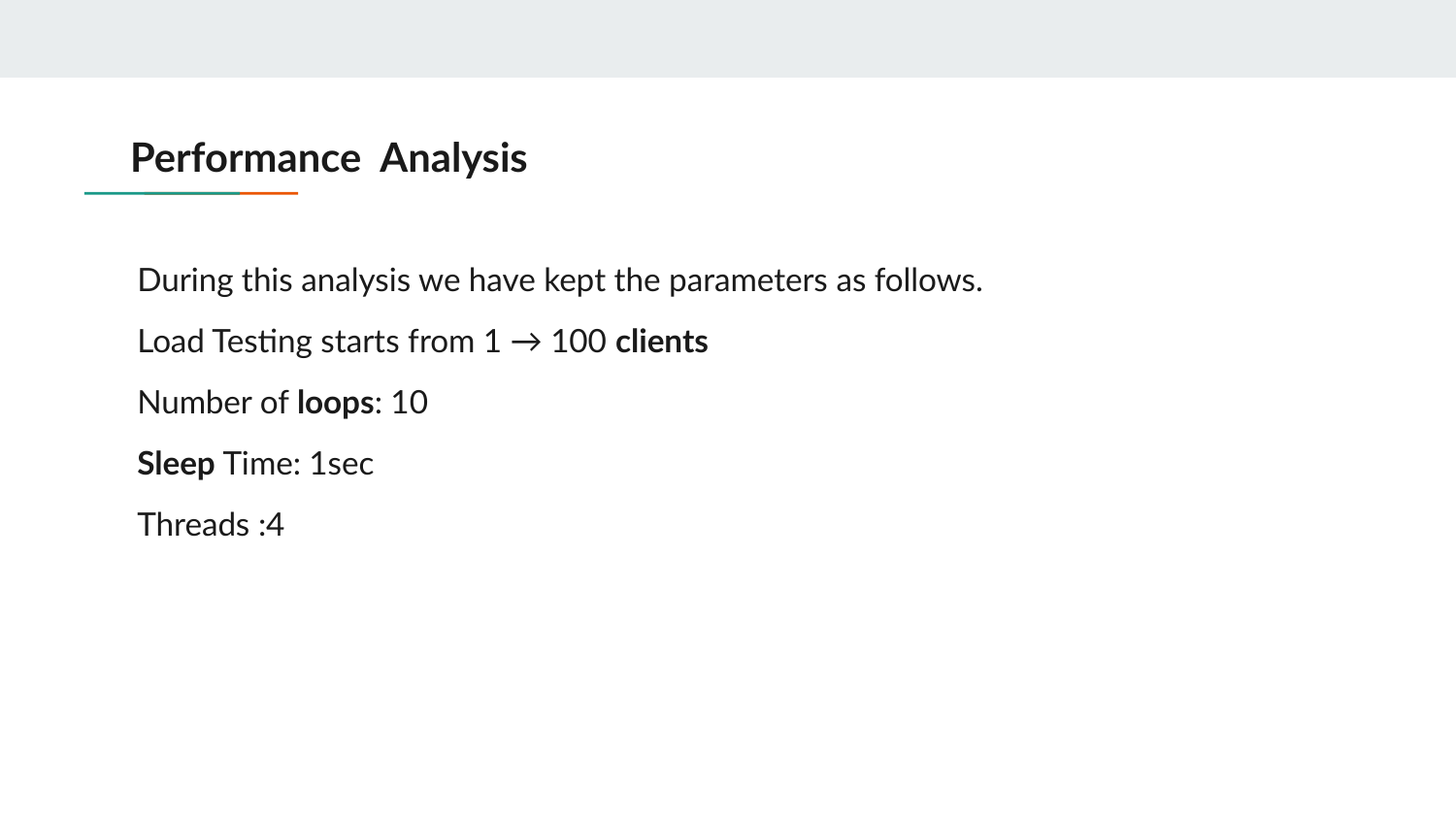

Performance  Analysis
During this analysis we have kept the parameters as follows.
Load Testing starts from 1 → 100 clients
Number of loops: 10
Sleep Time: 1sec
Threads :4